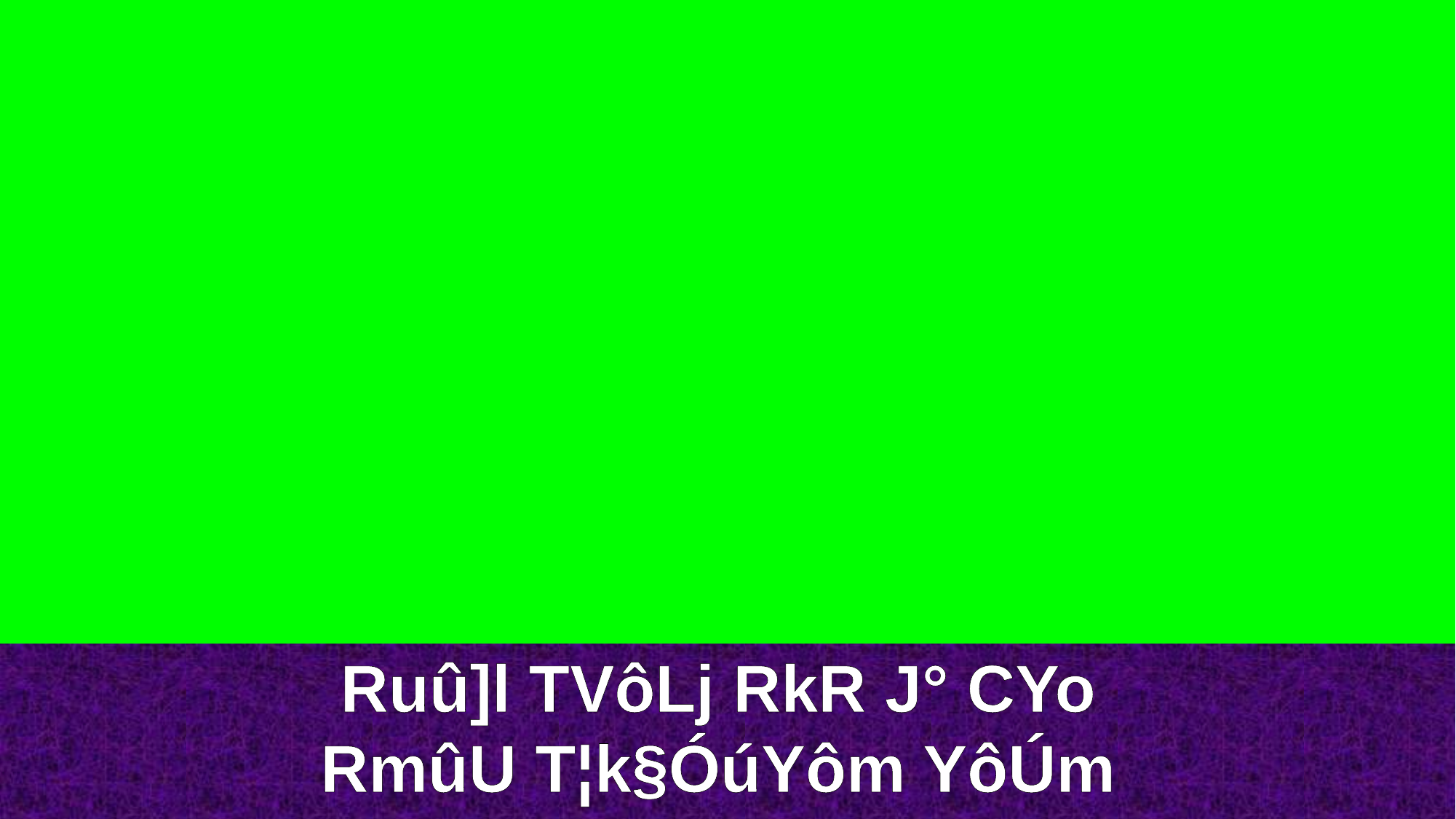

Ruû]l T­VôLj RkR J° CYo
RmûU T¦k§ÓúYôm YôÚm